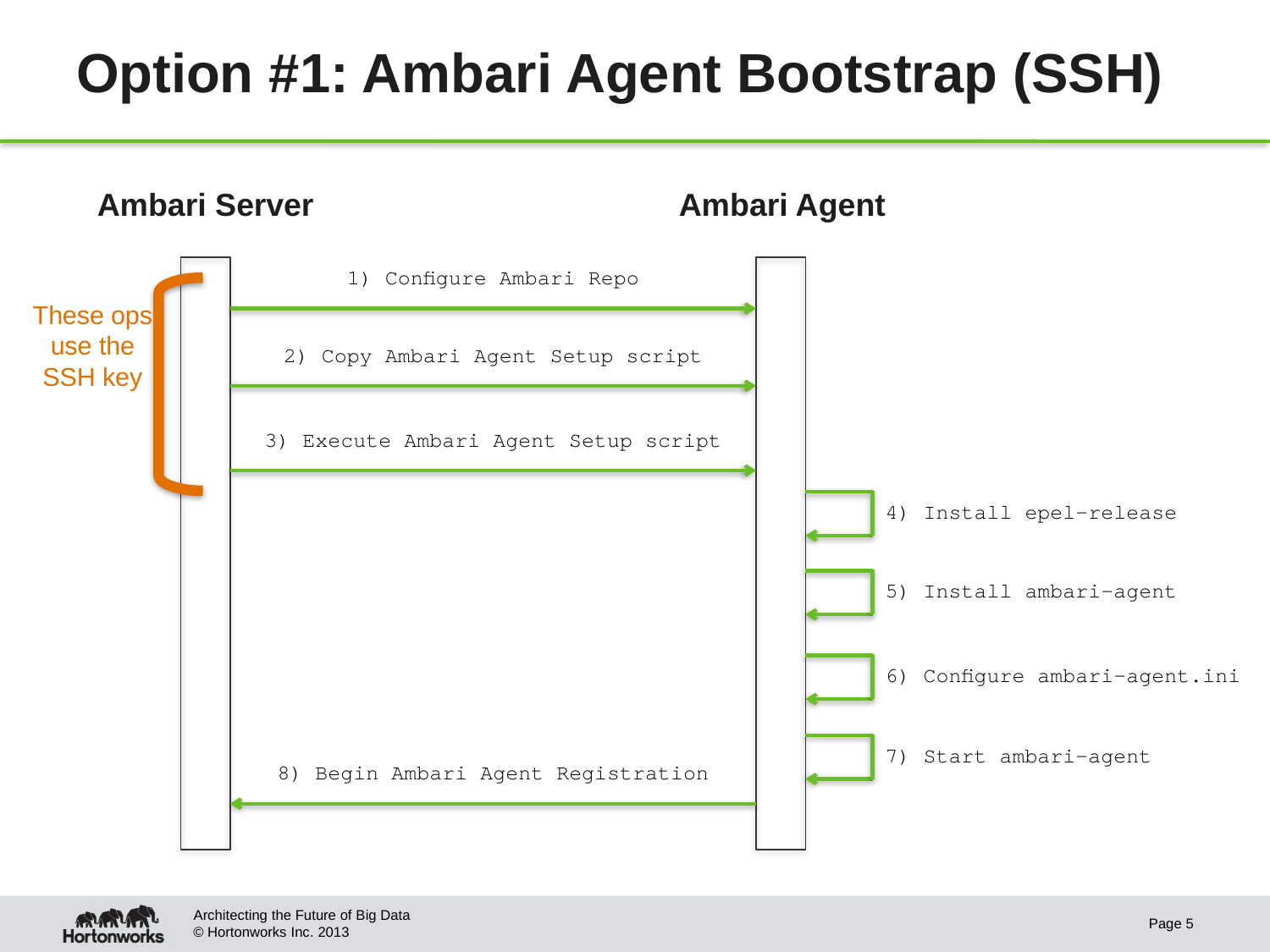

# Option #1: Ambari Agent Bootstrap (SSH)
Ambari Server
Ambari Agent

1) Configure Ambari Repo

These ops use the SSH key
2) Copy Ambari Agent Setup script
3) Execute Ambari Agent Setup script
4) Install epel-release
5) Install ambari-agent
6) Configure ambari-agent.ini
7) Start ambari-agent
8) Begin Ambari Agent Registration
Architecting the Future of Big Data
Page 5